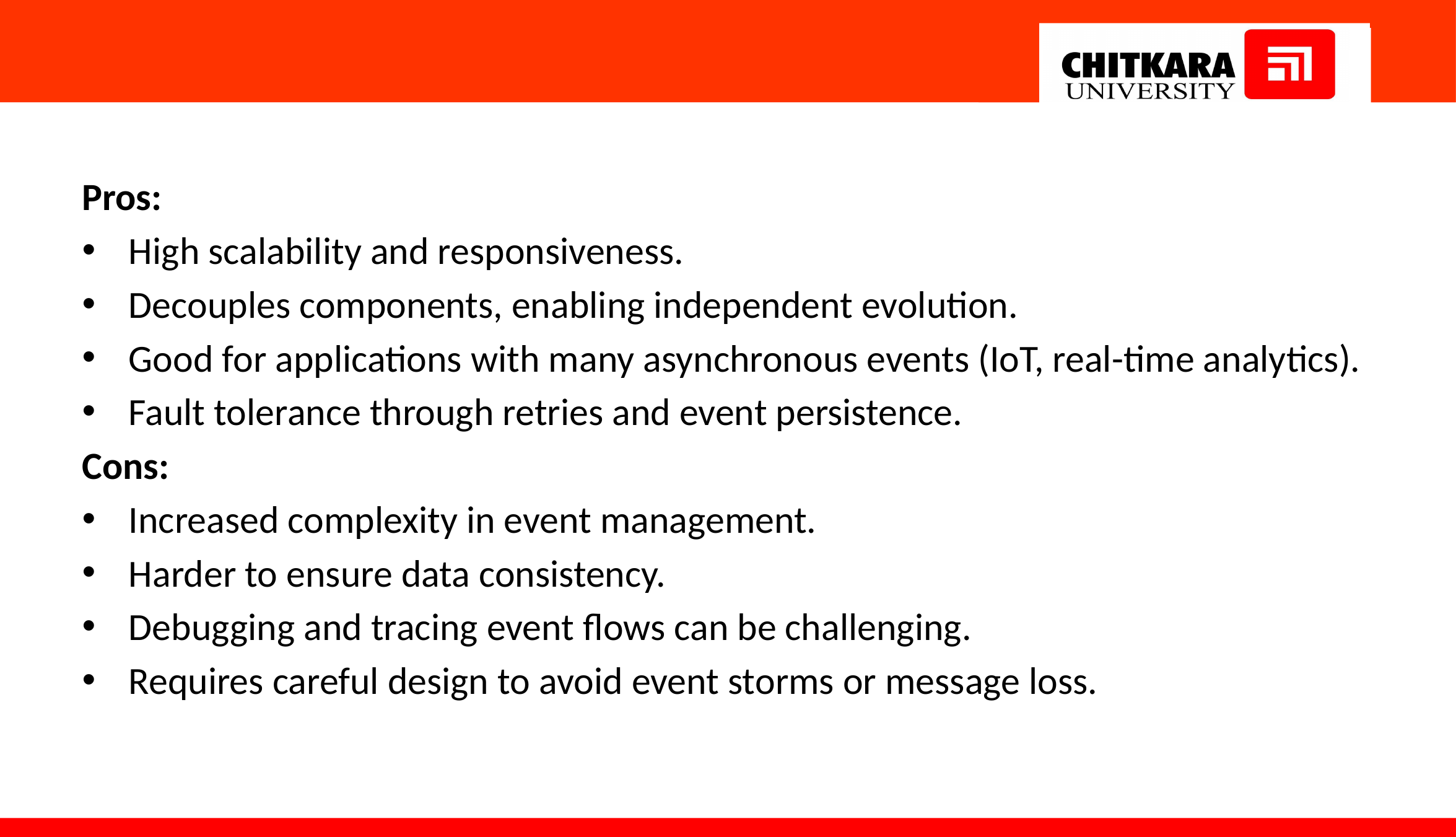

#
Pros:
High scalability and responsiveness.
Decouples components, enabling independent evolution.
Good for applications with many asynchronous events (IoT, real-time analytics).
Fault tolerance through retries and event persistence.
Cons:
Increased complexity in event management.
Harder to ensure data consistency.
Debugging and tracing event flows can be challenging.
Requires careful design to avoid event storms or message loss.